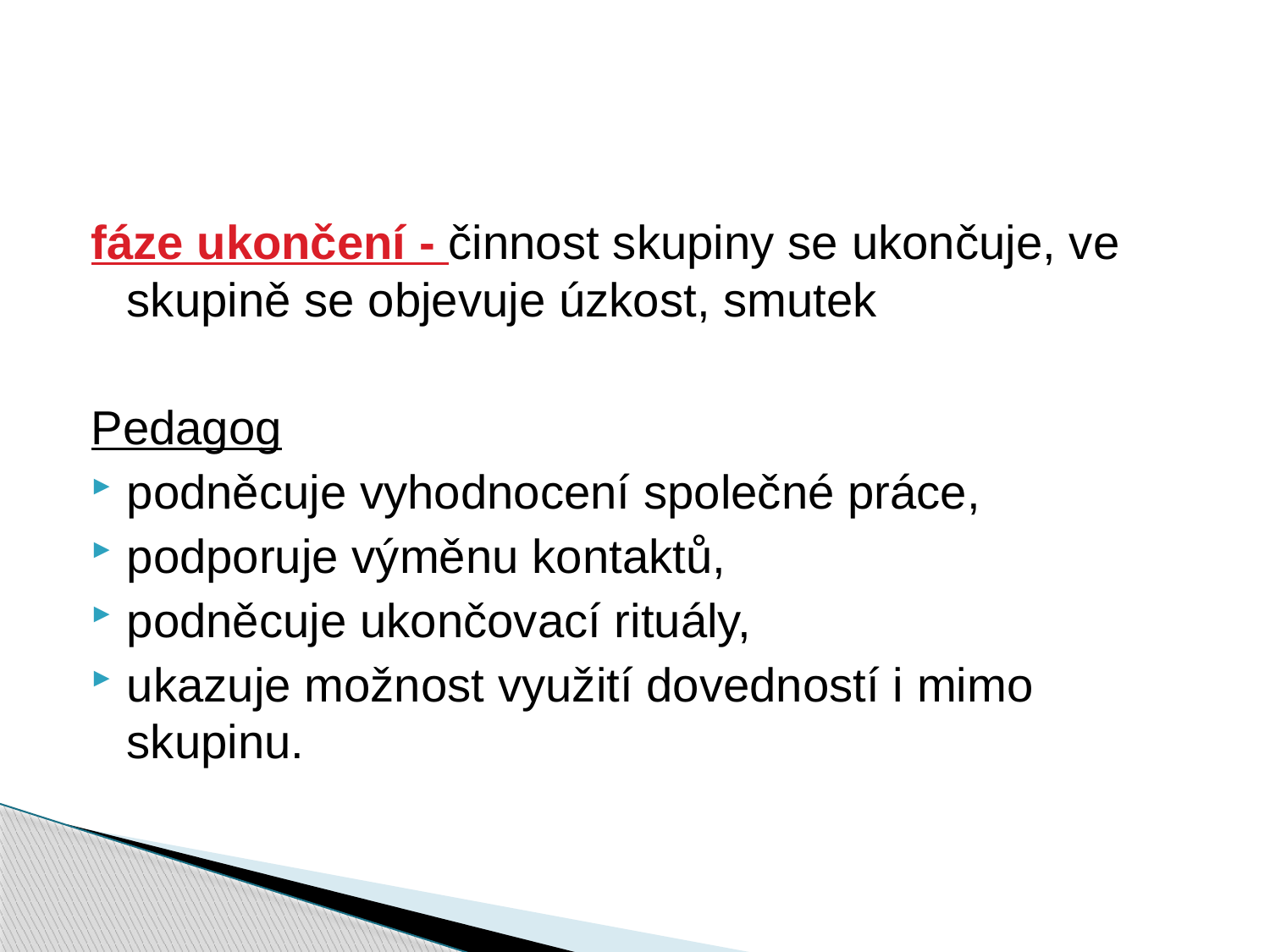

#
fáze ukončení - činnost skupiny se ukončuje, ve skupině se objevuje úzkost, smutek

Pedagog
podněcuje vyhodnocení společné práce,
podporuje výměnu kontaktů,
podněcuje ukončovací rituály,
ukazuje možnost využití dovedností i mimo skupinu.